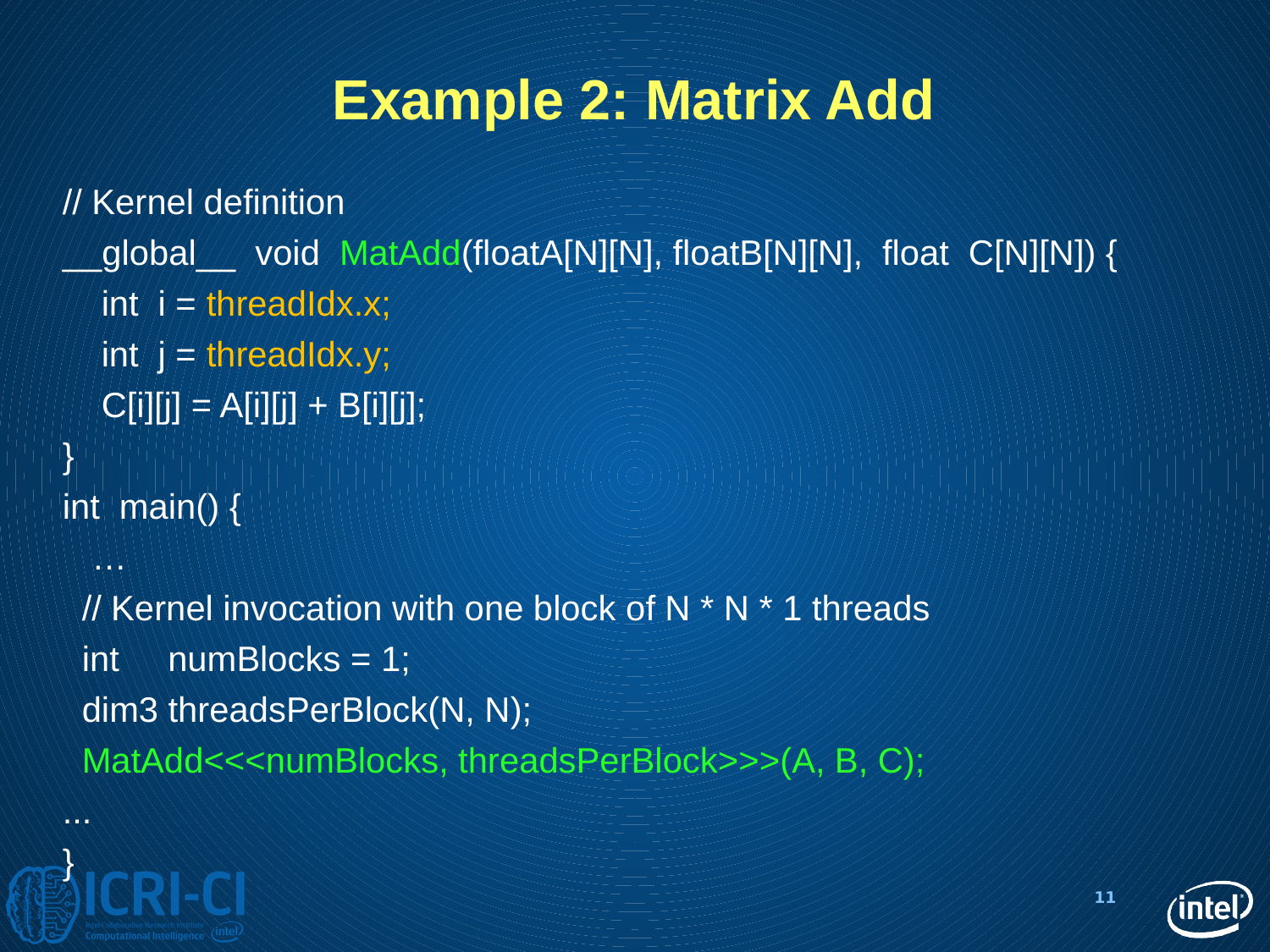

# Example 2: Matrix Add
// Kernel definition
__global__  void  MatAdd(floatA[N][N], floatB[N][N],  float  C[N][N]) {
    int  i = threadIdx.x;
    int  j = threadIdx.y;
    C[i][j] = A[i][j] + B[i][j];
}
int  main() {
   …
  // Kernel invocation with one block of N * N * 1 threads
  int     numBlocks = 1;
  dim3 threadsPerBlock(N, N);
  MatAdd<<<numBlocks, threadsPerBlock>>>(A, B, C);
...
}